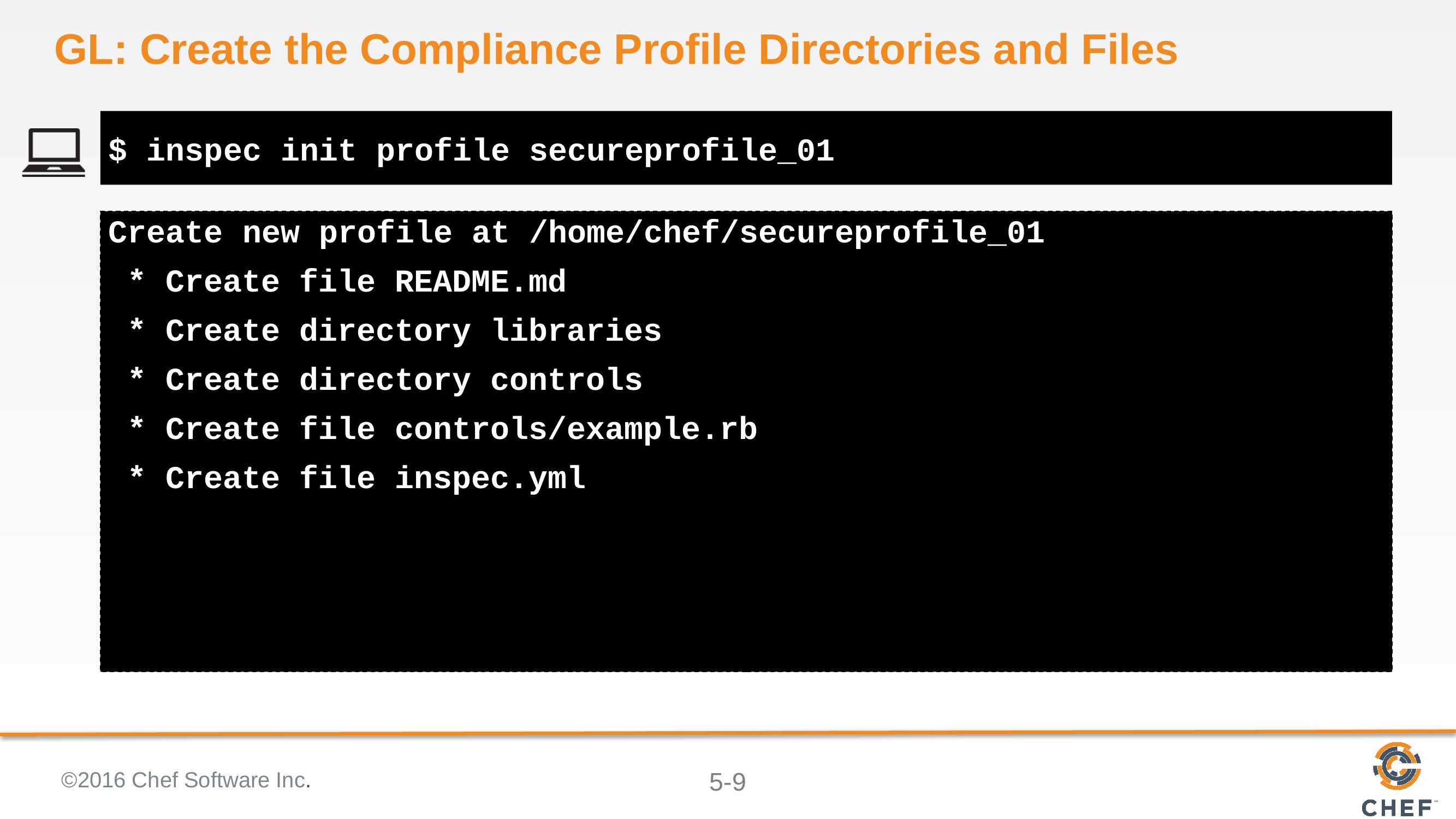

# GL: Create the Compliance Profile Directories and Files
$ inspec init profile secureprofile_01
Create new profile at /home/chef/secureprofile_01
 * Create file README.md
 * Create directory libraries
 * Create directory controls
 * Create file controls/example.rb
 * Create file inspec.yml